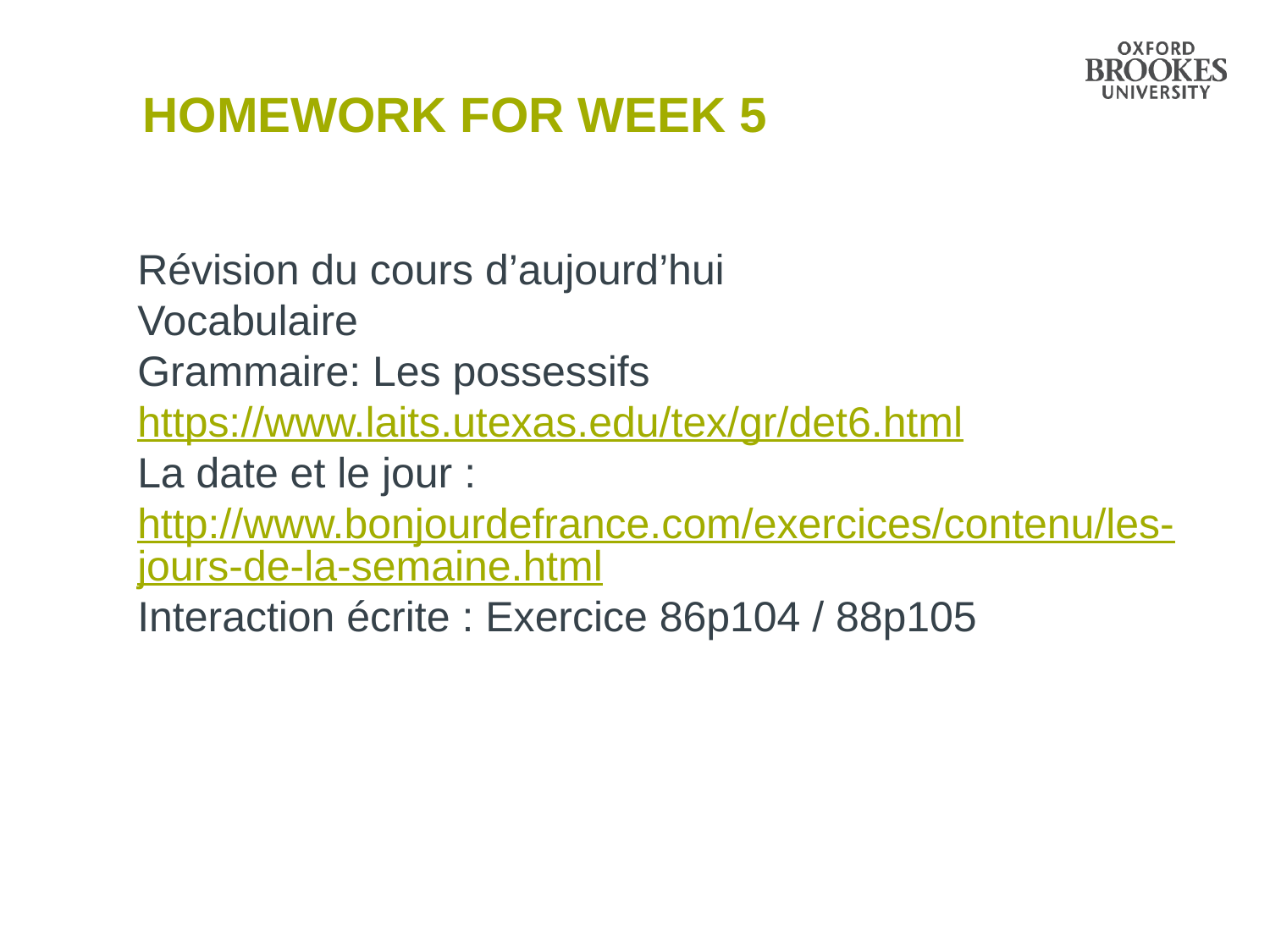

# HOMEWORK FOR WEEK 5
Révision du cours d’aujourd’hui
Vocabulaire
Grammaire: Les possessifs  https://www.laits.utexas.edu/tex/gr/det6.html
La date et le jour : http://www.bonjourdefrance.com/exercices/contenu/les-jours-de-la-semaine.html
Interaction écrite : Exercice 86p104 / 88p105